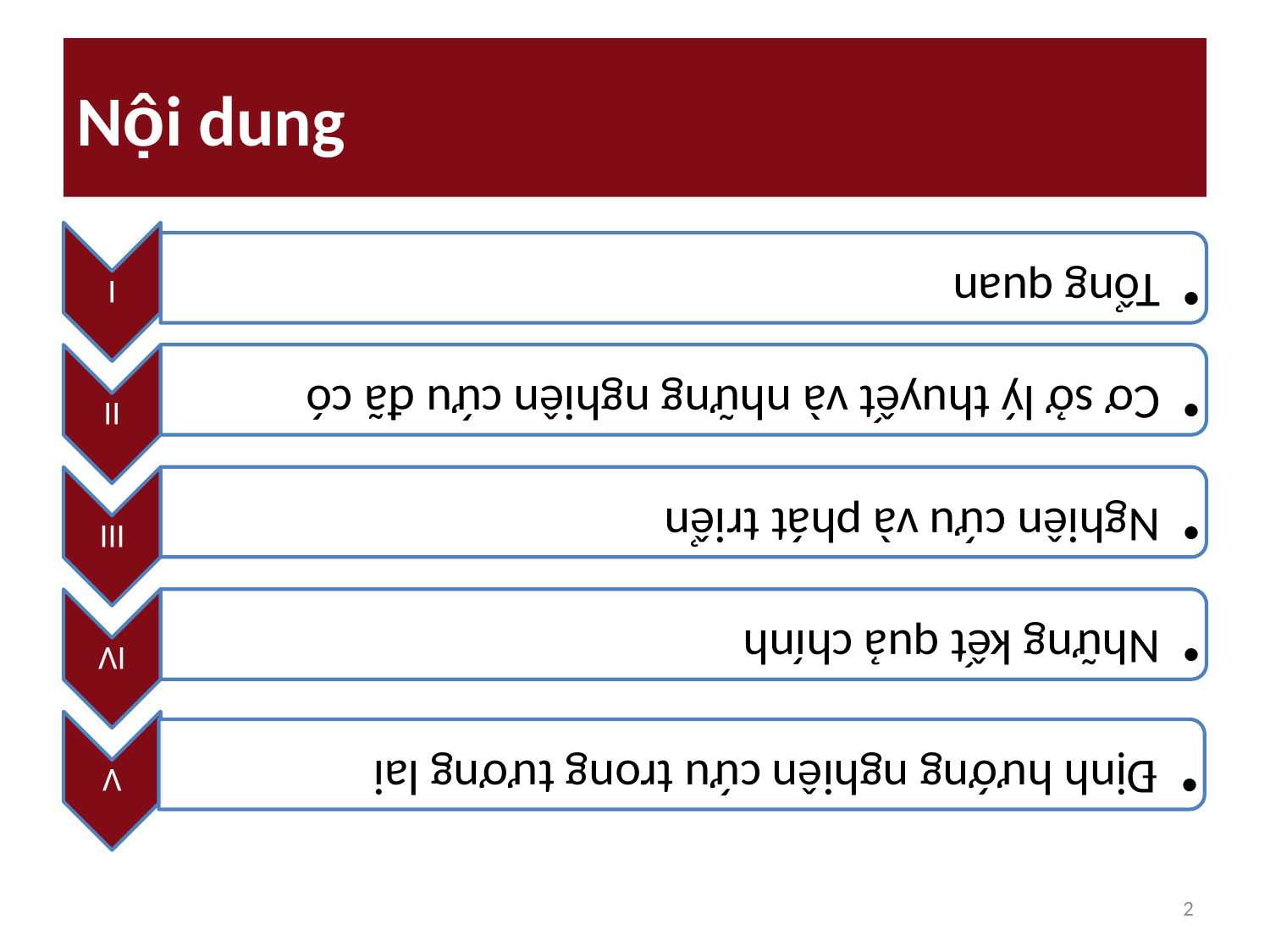

# Nội dung
I
Tổng quan
II
Cơ sở lý thuyết và những nghiên cứu đã có
III
Nghiên cứu và phát triển
IV
Những kết quả chính
V
Định hướng nghiên cứu trong tương lai
2